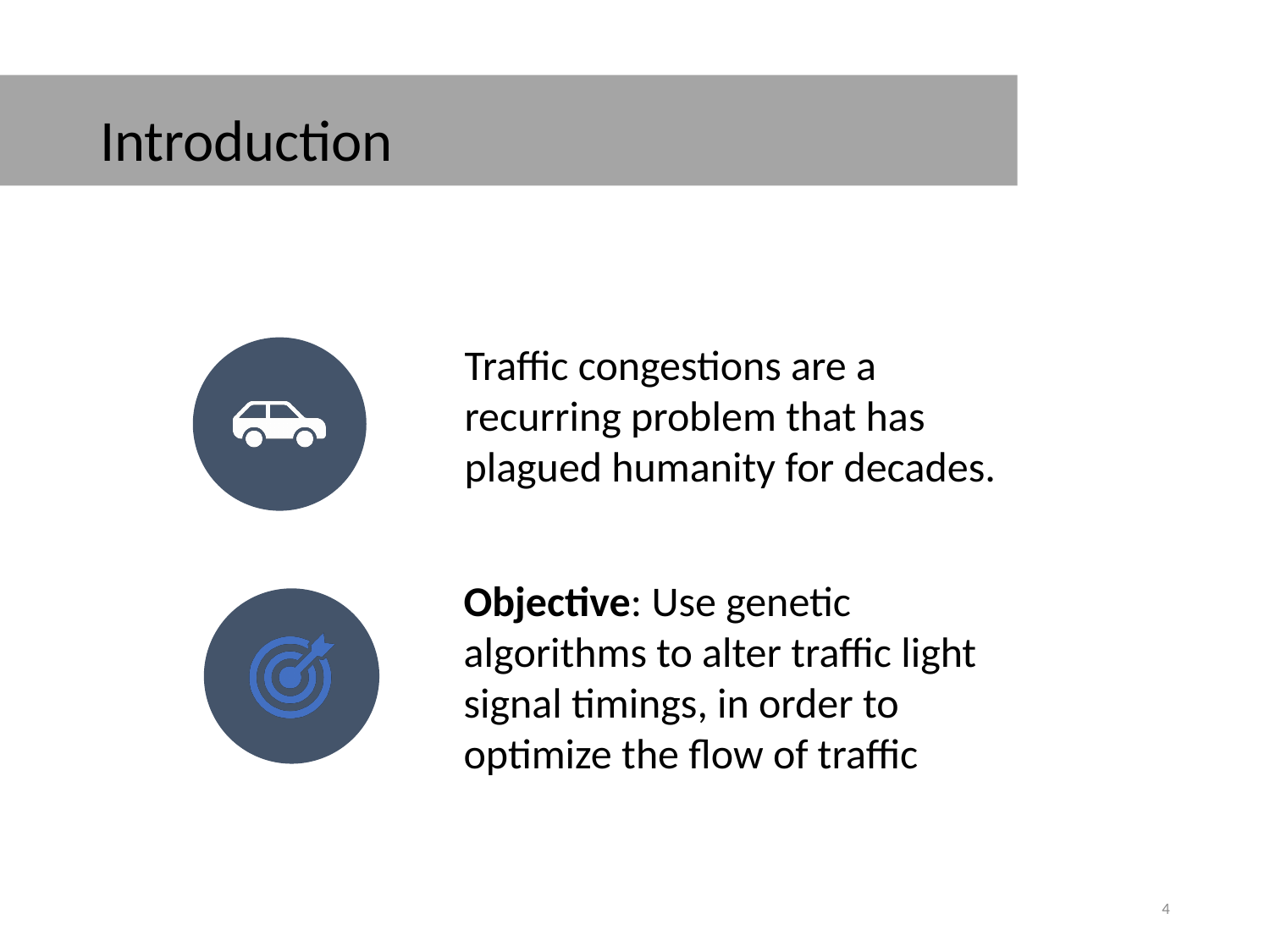

# Introduction

Traffic congestions are a recurring problem that has plagued humanity for decades.
Objective: Use genetic algorithms to alter traffic light signal timings, in order to optimize the flow of traffic
4